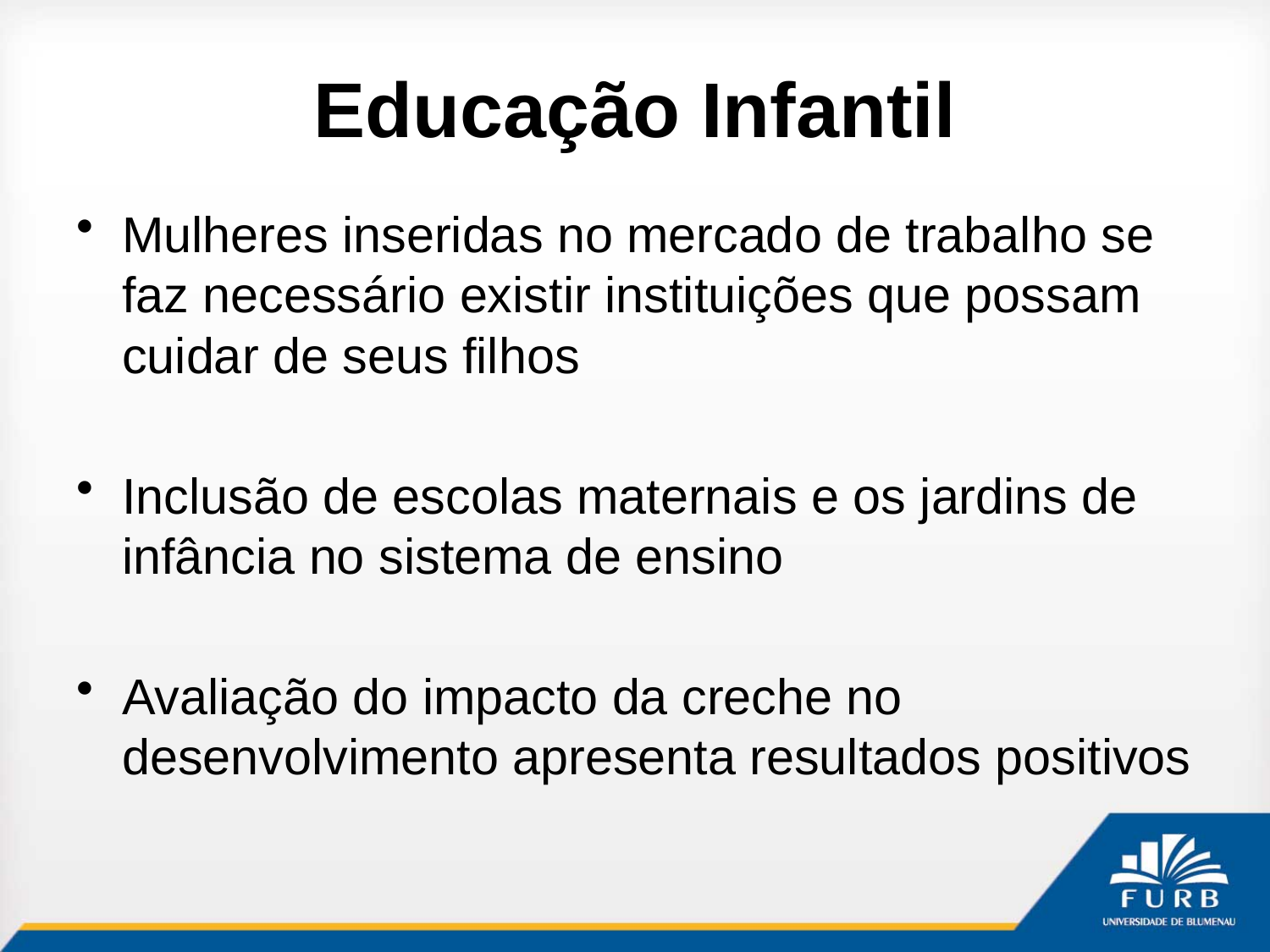

# Educação Infantil
Mulheres inseridas no mercado de trabalho se faz necessário existir instituições que possam cuidar de seus filhos

Inclusão de escolas maternais e os jardins de infância no sistema de ensino

Avaliação do impacto da creche no desenvolvimento apresenta resultados positivos